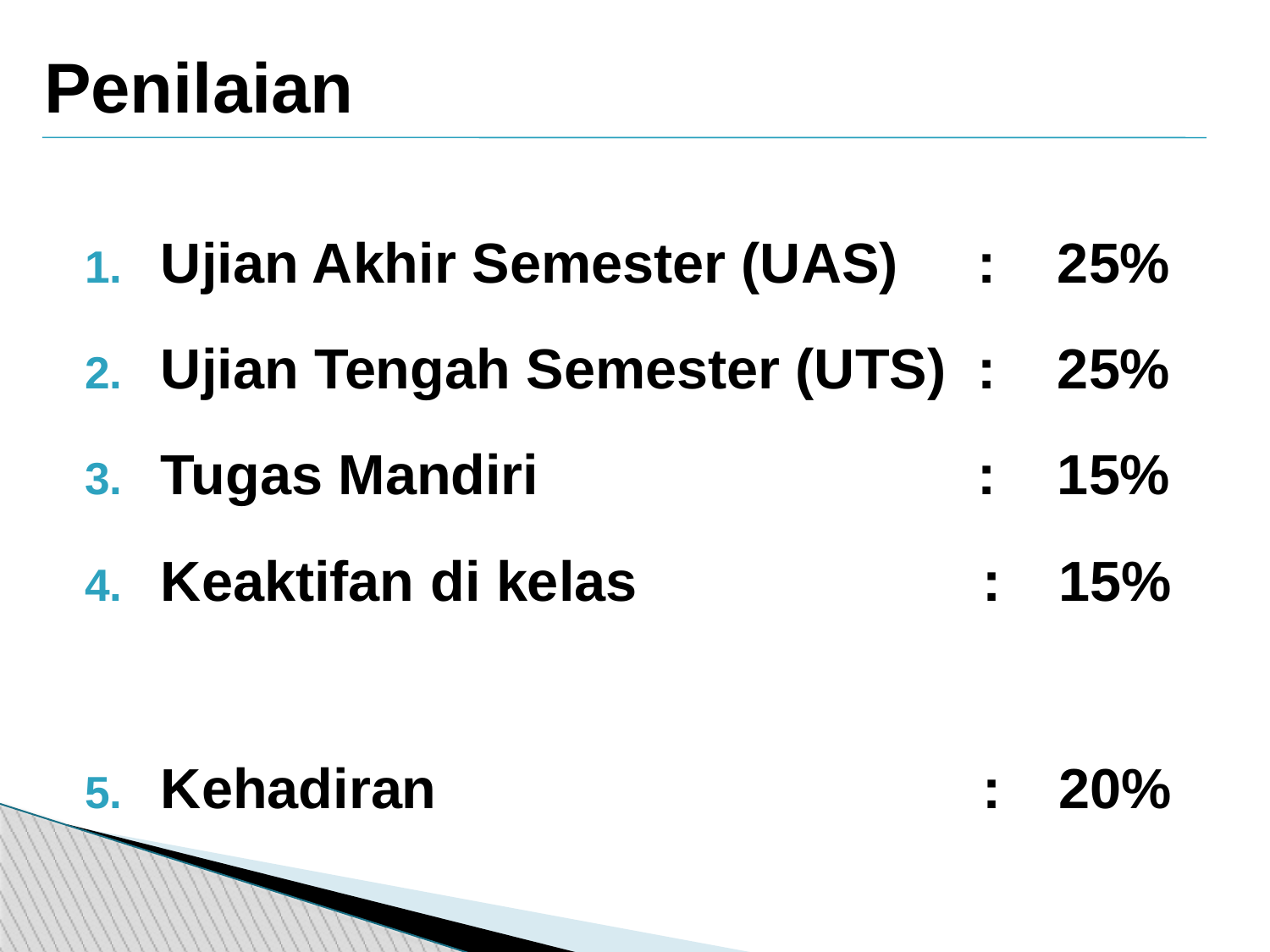

Penilaian

Ujian Akhir Semester (UAS)	:	25%
Ujian Tengah Semester (UTS)	:	25%
Tugas Mandiri	:	15%
Keaktifan di kelas	:	15%
Kehadiran	:	20%